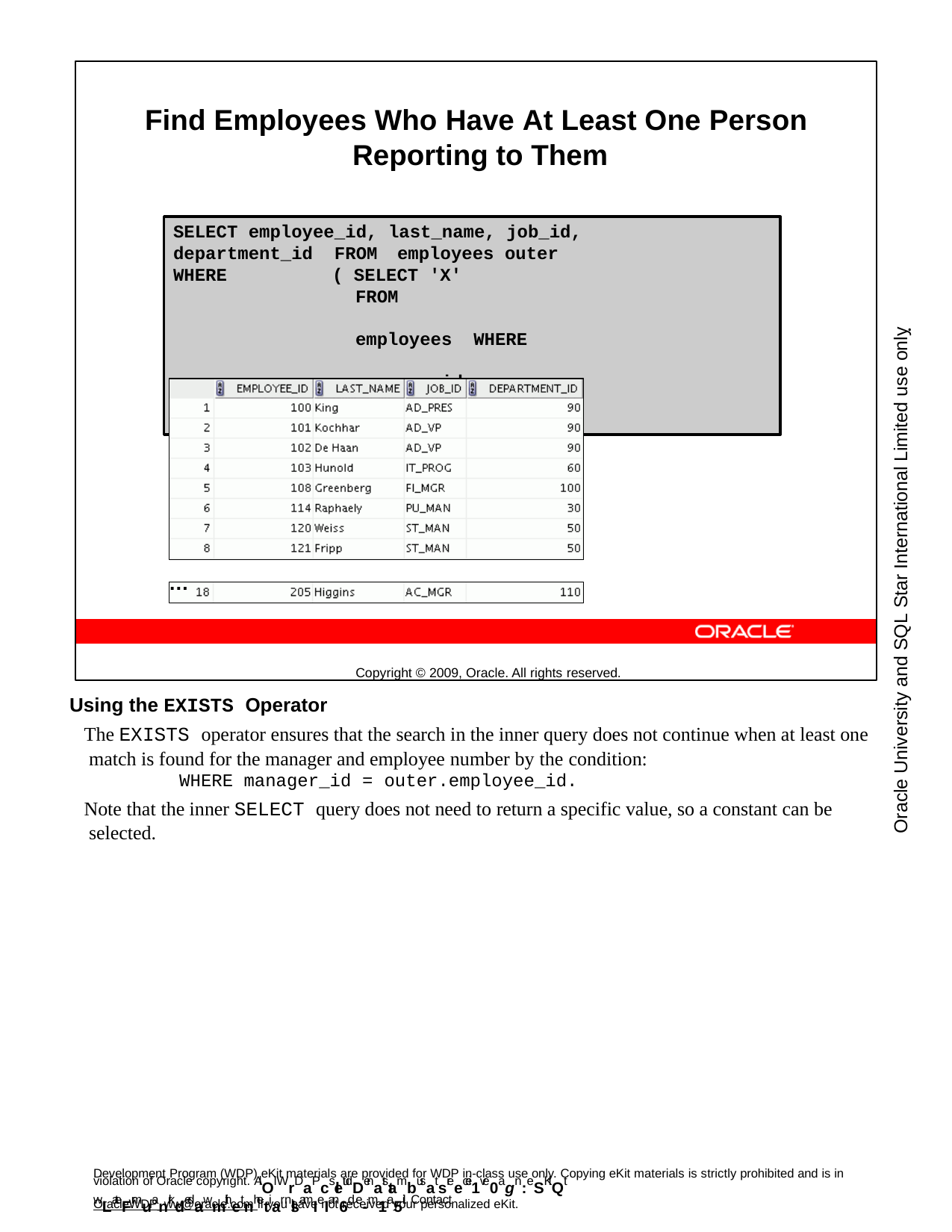

Find Employees Who Have At Least One Person  Reporting to Them

…

Copyright © 2009, Oracle. All rights reserved.
SELECT employee_id, last_name, job_id, department_id  FROM	employees outer
WHERE	( SELECT 'X'
FROM	employees  WHERE	manager_id =
outer.employee_id);
EXISTS
Oracle University and SQL Star International Limited use onlyฺ

Using the EXISTS Operator
The EXISTS operator ensures that the search in the inner query does not continue when at least one  match is found for the manager and employee number by the condition:
WHERE manager_id = outer.employee_id.
Note that the inner SELECT query does not need to return a specific value, so a constant can be  selected.
Development Program (WDP) eKit materials are provided for WDP in-class use only. Copying eKit materials is strictly prohibited and is in
violation of Oracle copyright. AlOl WrDaPcsletudDenatstambusat sreecei1ve0agn:eSKiQt wLateFrmuanrkdedawmithetnhetiar nlsamIeI an6d e-m1a5il. Contact
OracleWDP_ww@oracle.com if you have not received your personalized eKit.